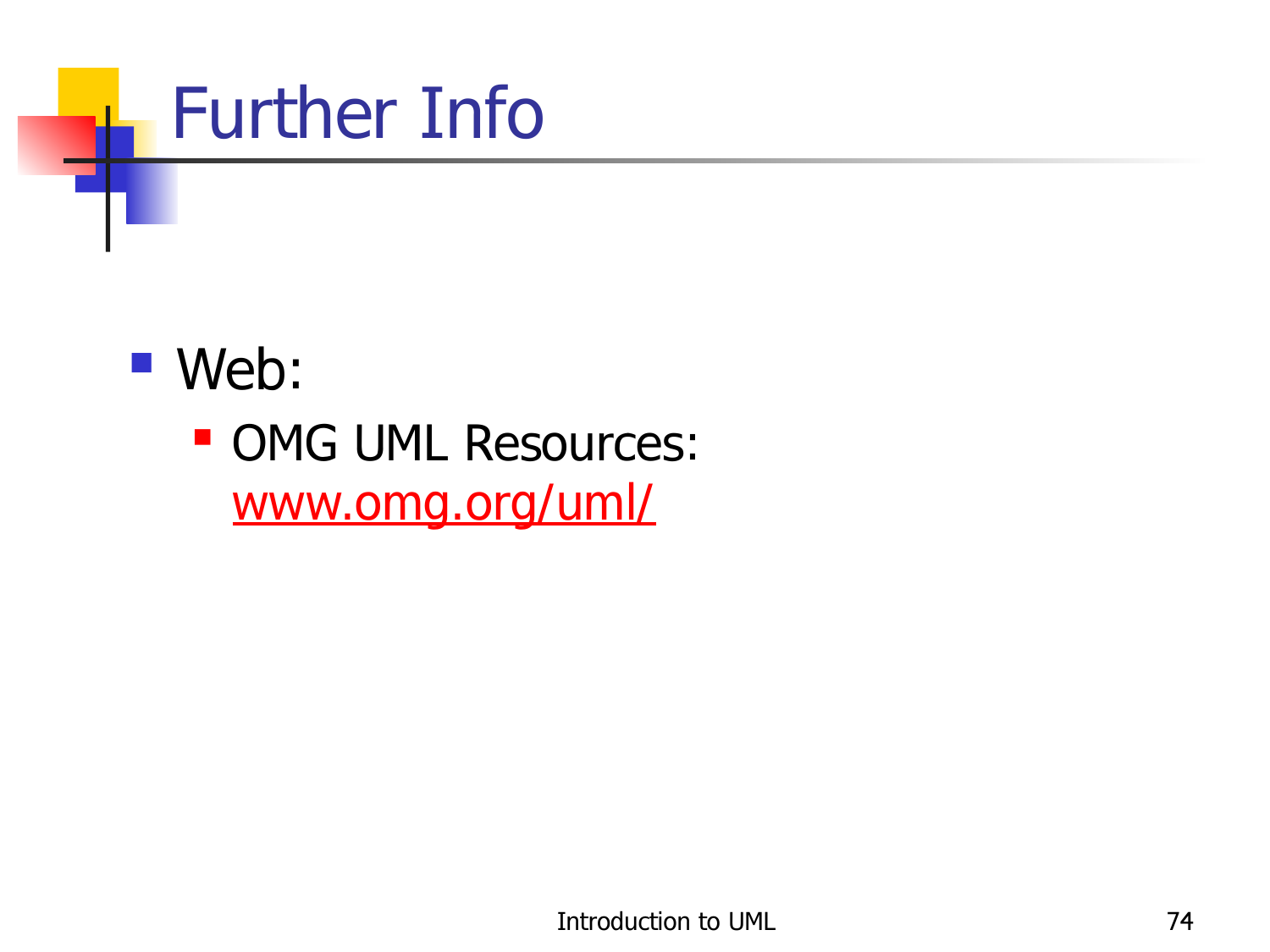

# Further Info

Web:
OMG UML Resources: www.omg.org/uml/
Introduction to UML
74